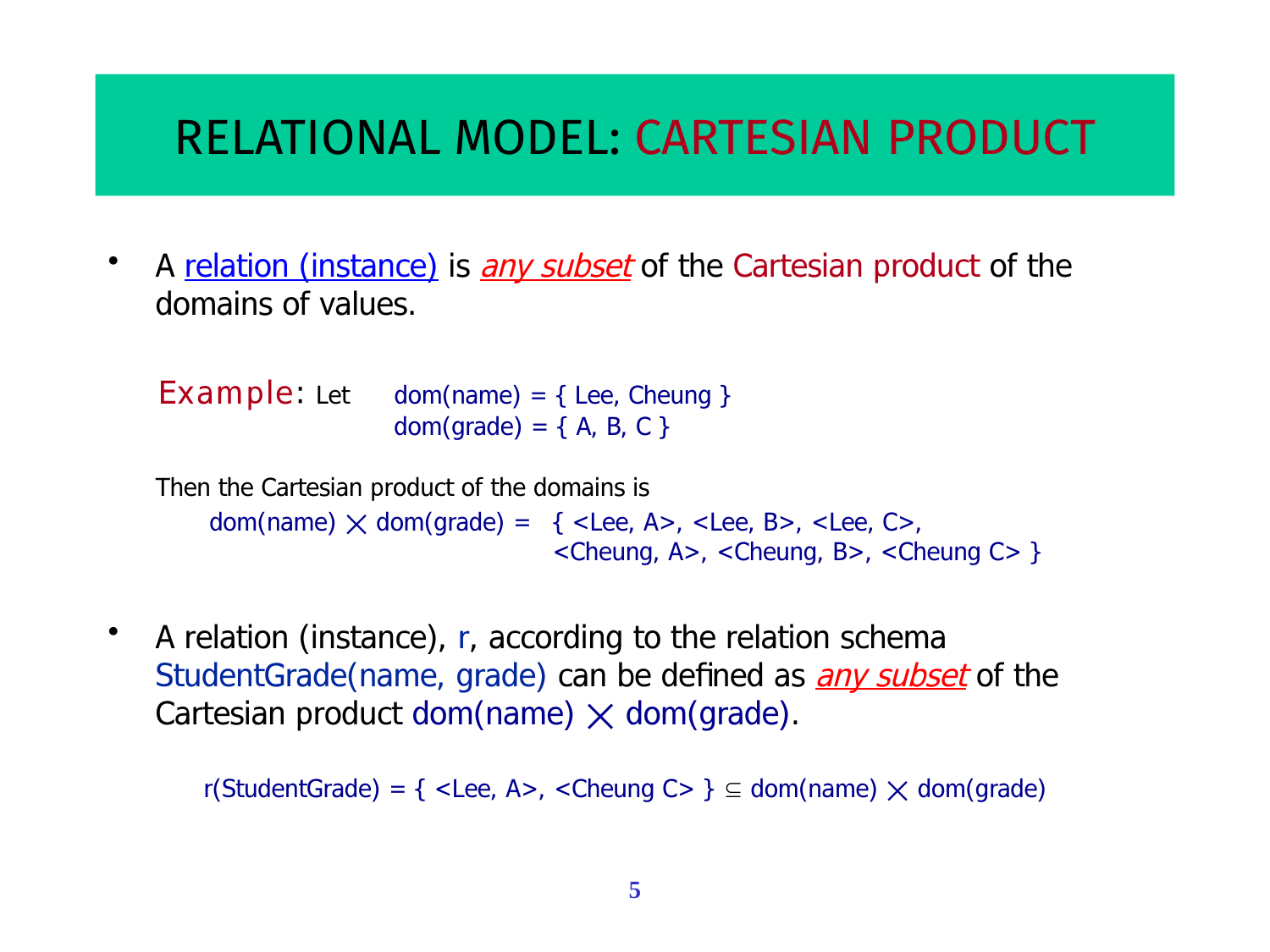

# RELATIONAL MODEL: CARTESIAN PRODUCT
A relation (instance) is any subset of the Cartesian product of the domains of values.

Example: Let	dom(name) = { Lee, Cheung }
dom(grade) = { A, B, C }
Then the Cartesian product of the domains is
dom(name) ⨉ dom(grade) =	{ <Lee, A>, <Lee, B>, <Lee, C>,
<Cheung, A>, <Cheung, B>, <Cheung C> }

A relation (instance), r, according to the relation schema StudentGrade(name, grade) can be defined as any subset of the Cartesian product dom(name) ⨉ dom(grade).
r(StudentGrade) = { <Lee, A>, <Cheung C> } ⊆ dom(name) ⨉ dom(grade)
5